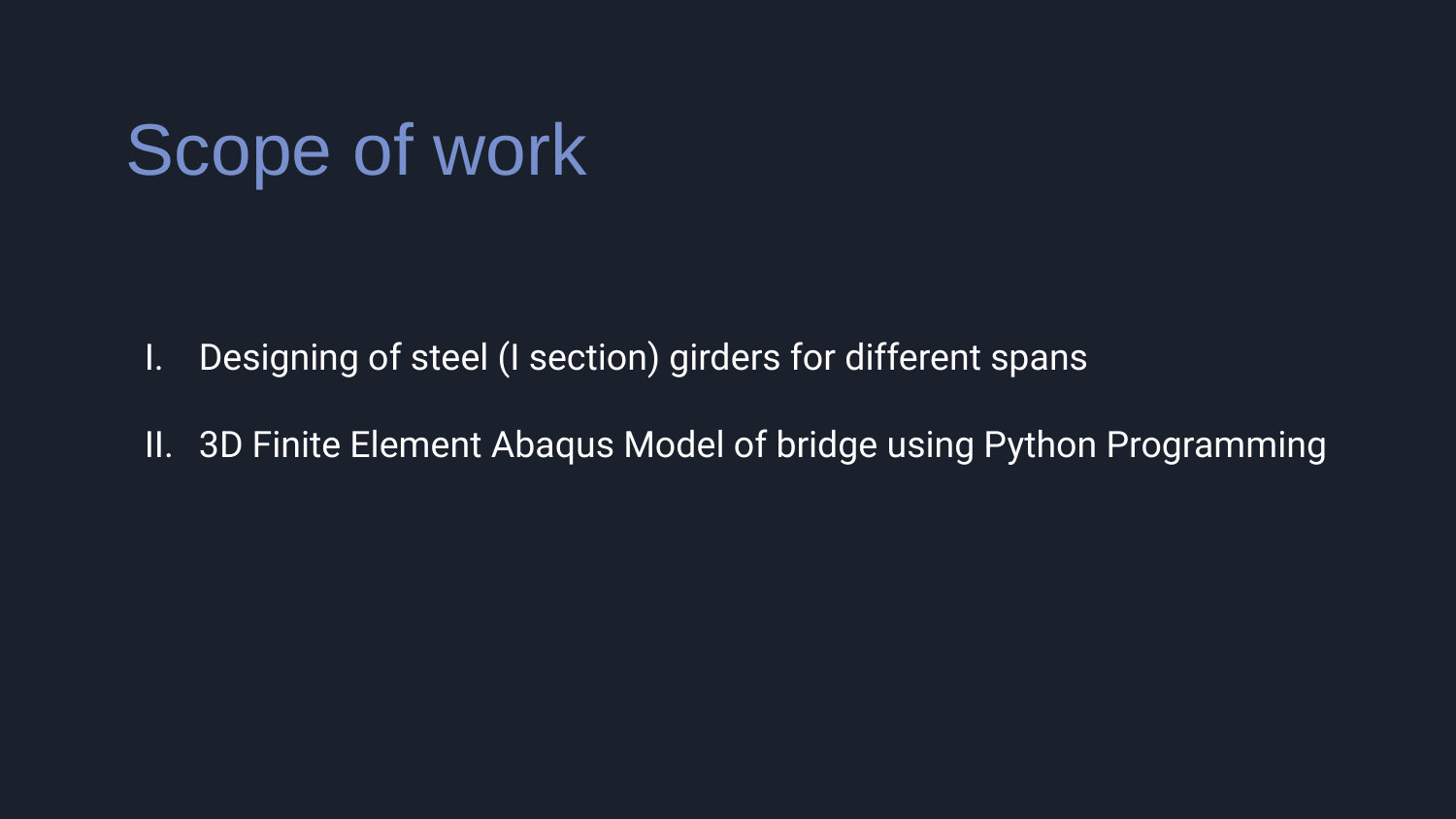

Scope of work

Designing of steel (I section) girders for different spans
3D Finite Element Abaqus Model of bridge using Python Programming